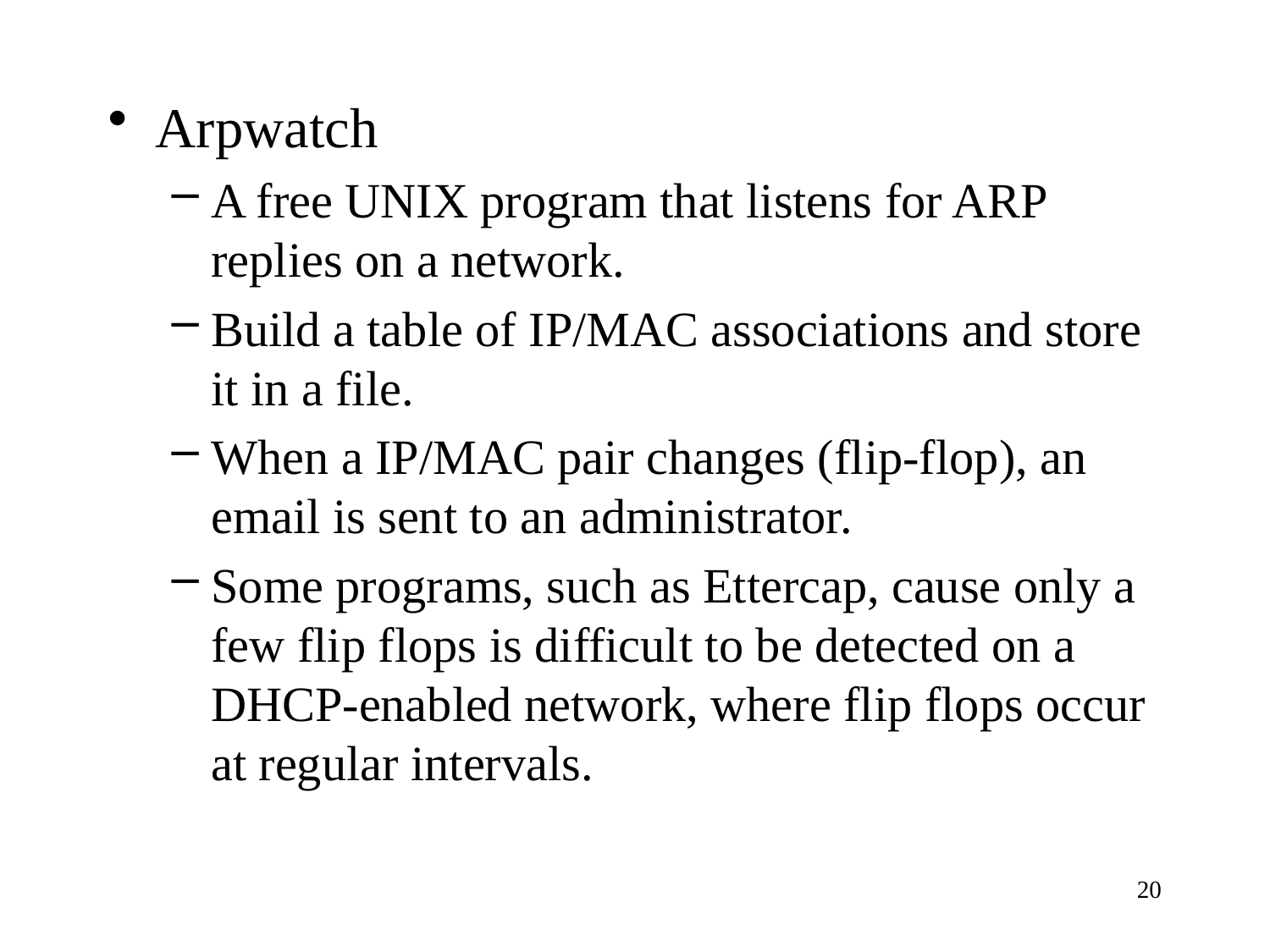

Arpwatch
A free UNIX program that listens for ARP replies on a network.
Build a table of IP/MAC associations and store it in a file.
When a IP/MAC pair changes (flip-flop), an email is sent to an administrator.
Some programs, such as Ettercap, cause only a few flip flops is difficult to be detected on a DHCP-enabled network, where flip flops occur at regular intervals.
20